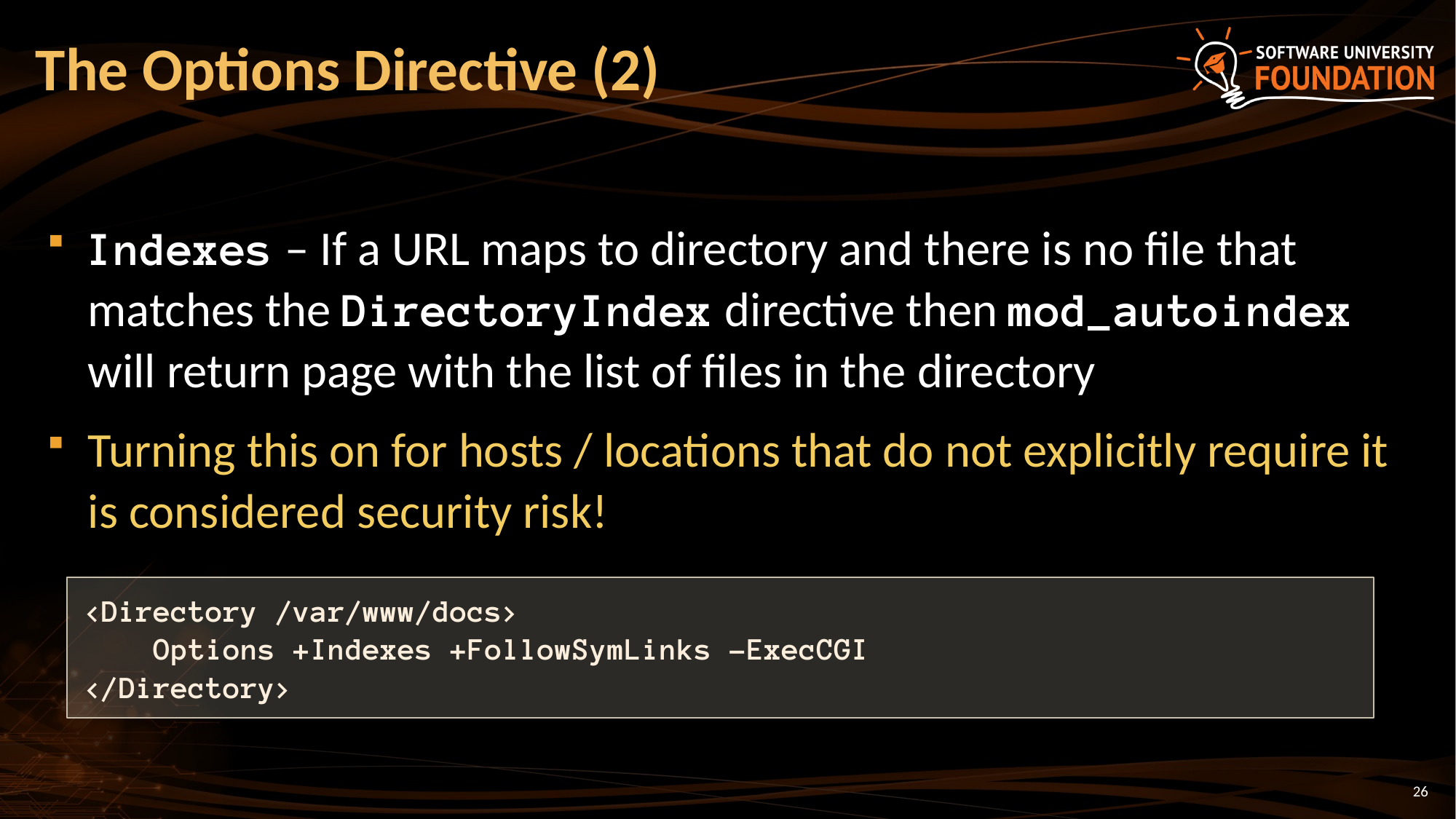

# The Options Directive (2)
Indexes – If a URL maps to directory and there is no file that matches the DirectoryIndex directive then mod_autoindex will return page with the list of files in the directory
Turning this on for hosts / locations that do not explicitly require it is considered security risk!
<Directory /var/www/docs>
    Options +Indexes +FollowSymLinks -ExecCGI
</Directory>
26